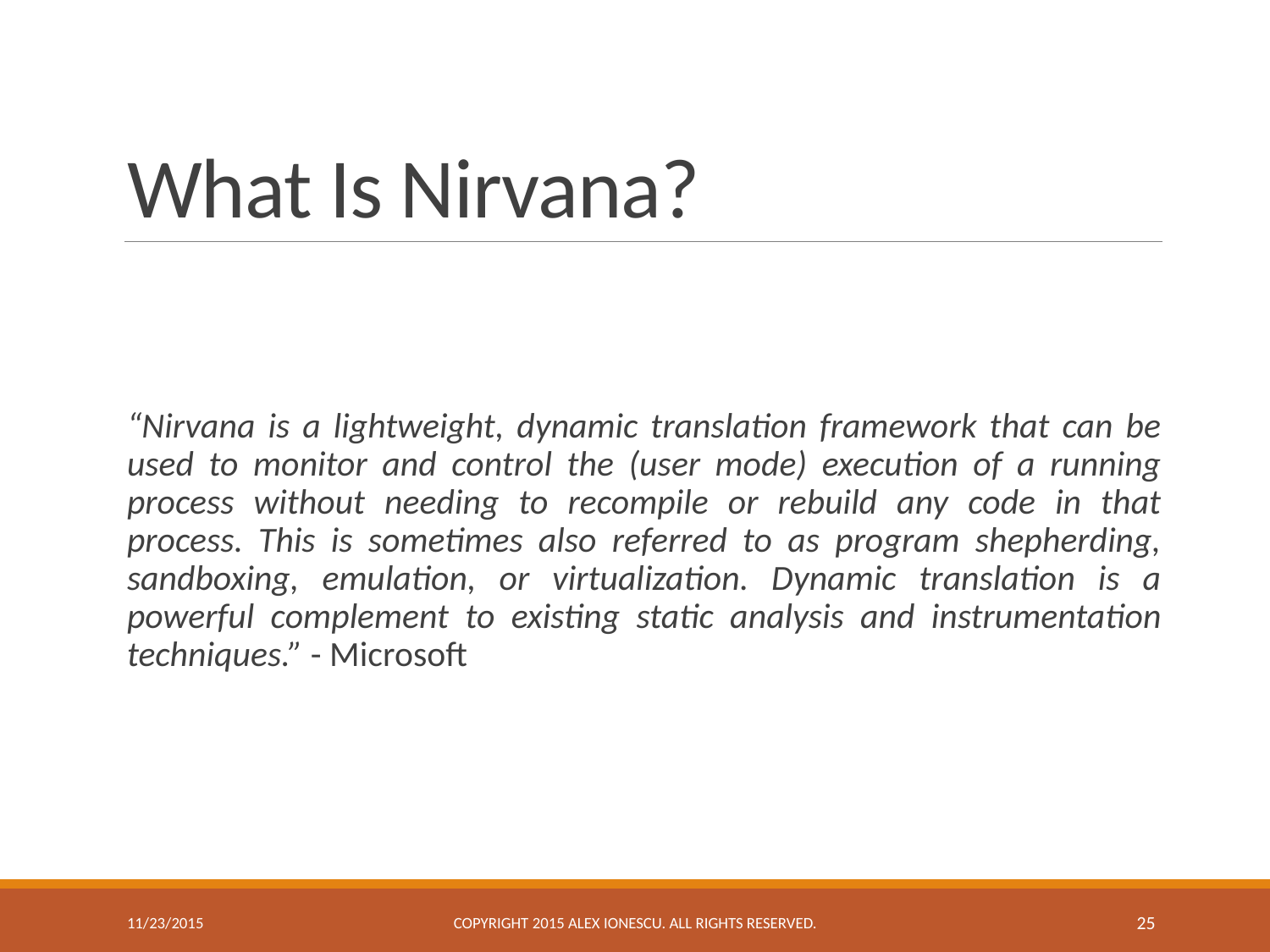

# What Is Nirvana?
“Nirvana is a lightweight, dynamic translation framework that can be used to monitor and control the (user mode) execution of a running process without needing to recompile or rebuild any code in that process. This is sometimes also referred to as program shepherding, sandboxing, emulation, or virtualization. Dynamic translation is a powerful complement to existing static analysis and instrumentation techniques.” - Microsoft
11/23/2015
Copyright 2015 ALEX IONESCU. ALL RIGHTS RESERVED.
25